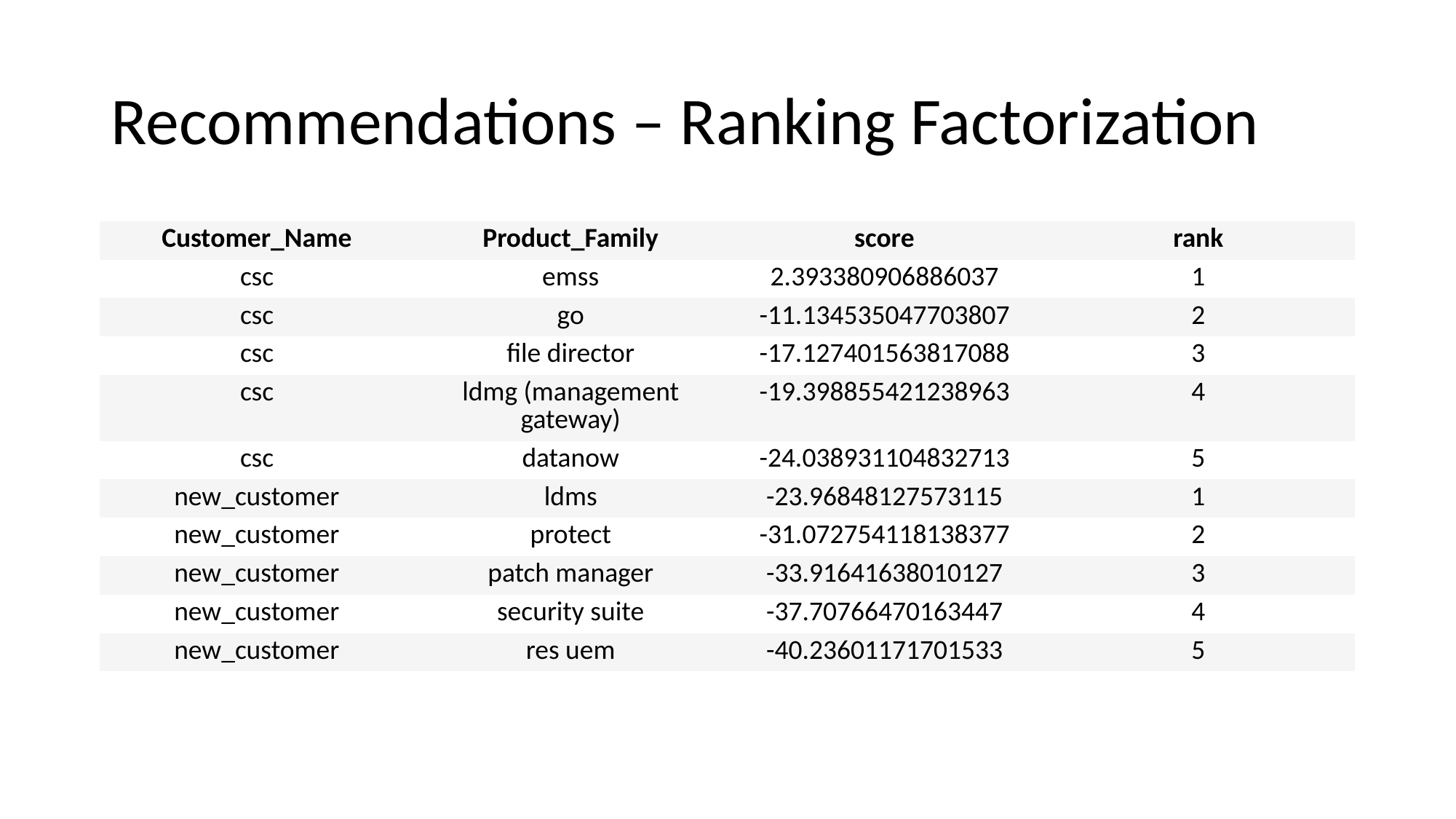

# Recommendations – Ranking Factorization
| Customer\_Name | Product\_Family | score | rank |
| --- | --- | --- | --- |
| csc | emss | 2.393380906886037 | 1 |
| csc | go | -11.134535047703807 | 2 |
| csc | file director | -17.127401563817088 | 3 |
| csc | ldmg (management gateway) | -19.398855421238963 | 4 |
| csc | datanow | -24.038931104832713 | 5 |
| new\_customer | ldms | -23.96848127573115 | 1 |
| new\_customer | protect | -31.072754118138377 | 2 |
| new\_customer | patch manager | -33.91641638010127 | 3 |
| new\_customer | security suite | -37.70766470163447 | 4 |
| new\_customer | res uem | -40.23601171701533 | 5 |